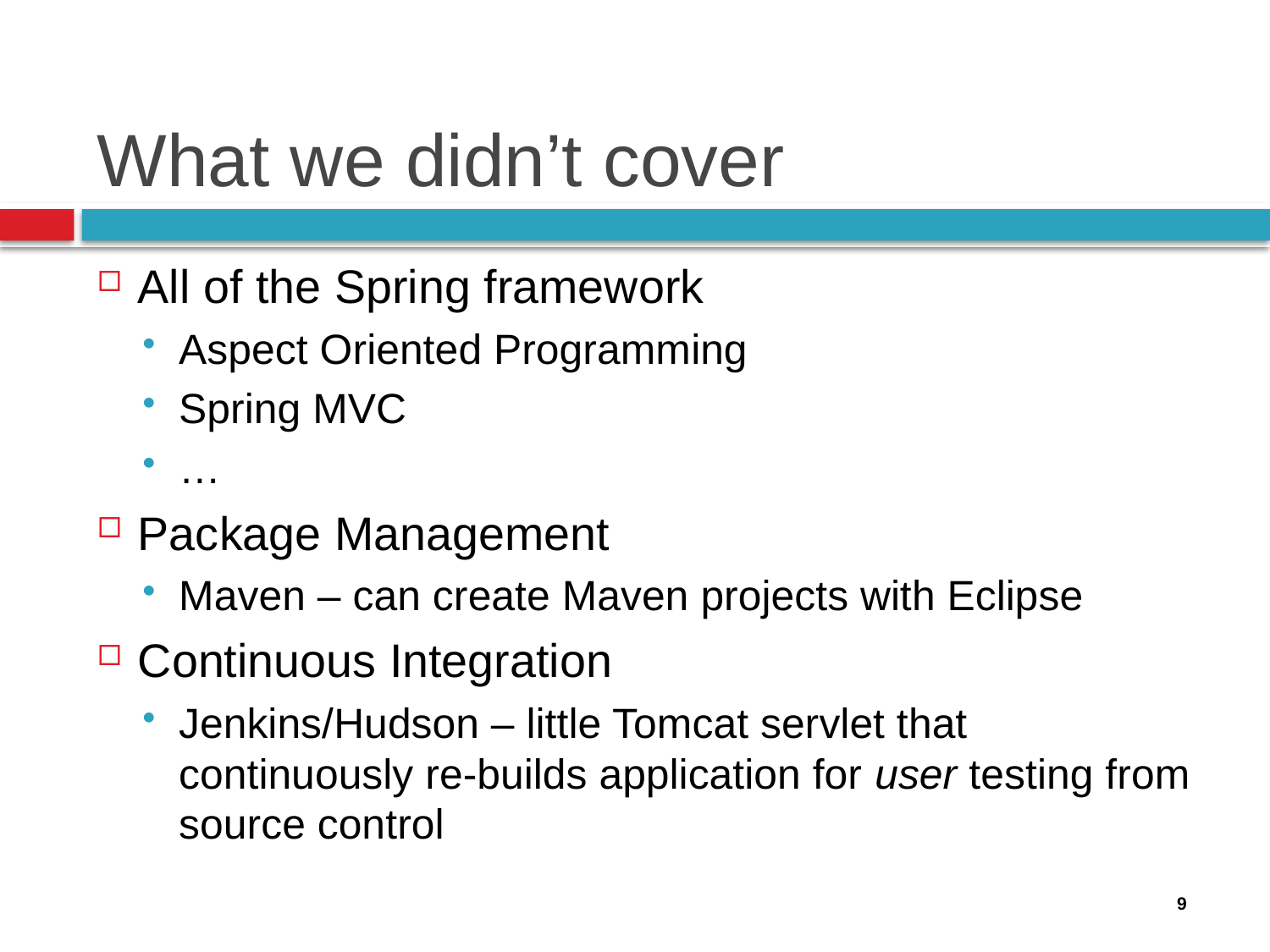

# What we didn’t cover
All of the Spring framework
Aspect Oriented Programming
Spring MVC
…
Package Management
Maven – can create Maven projects with Eclipse
Continuous Integration
Jenkins/Hudson – little Tomcat servlet that continuously re-builds application for user testing from source control